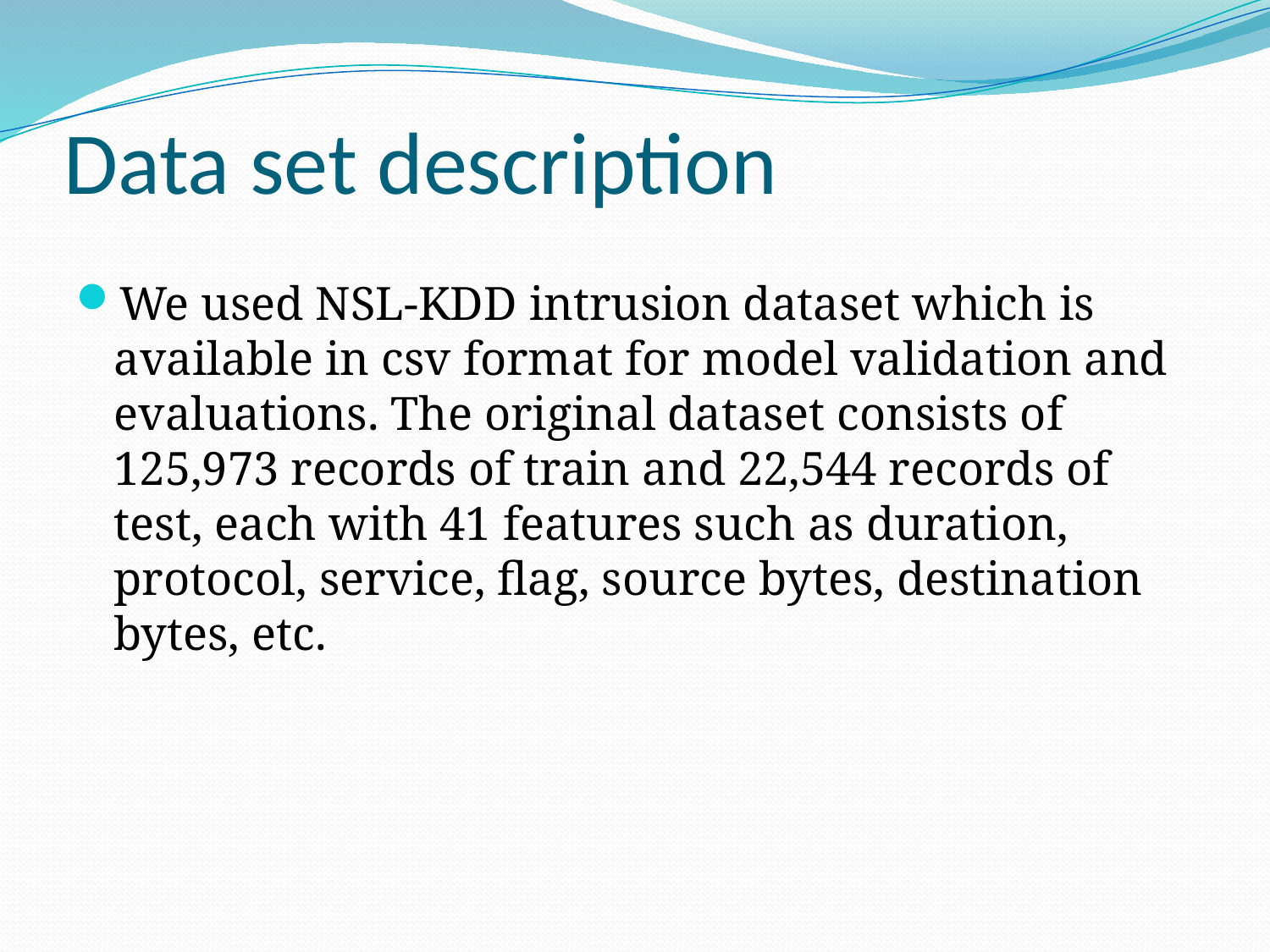

# Data set description
We used NSL-KDD intrusion dataset which is available in csv format for model validation and evaluations. The original dataset consists of 125,973 records of train and 22,544 records of test, each with 41 features such as duration, protocol, service, ﬂag, source bytes, destination bytes, etc.